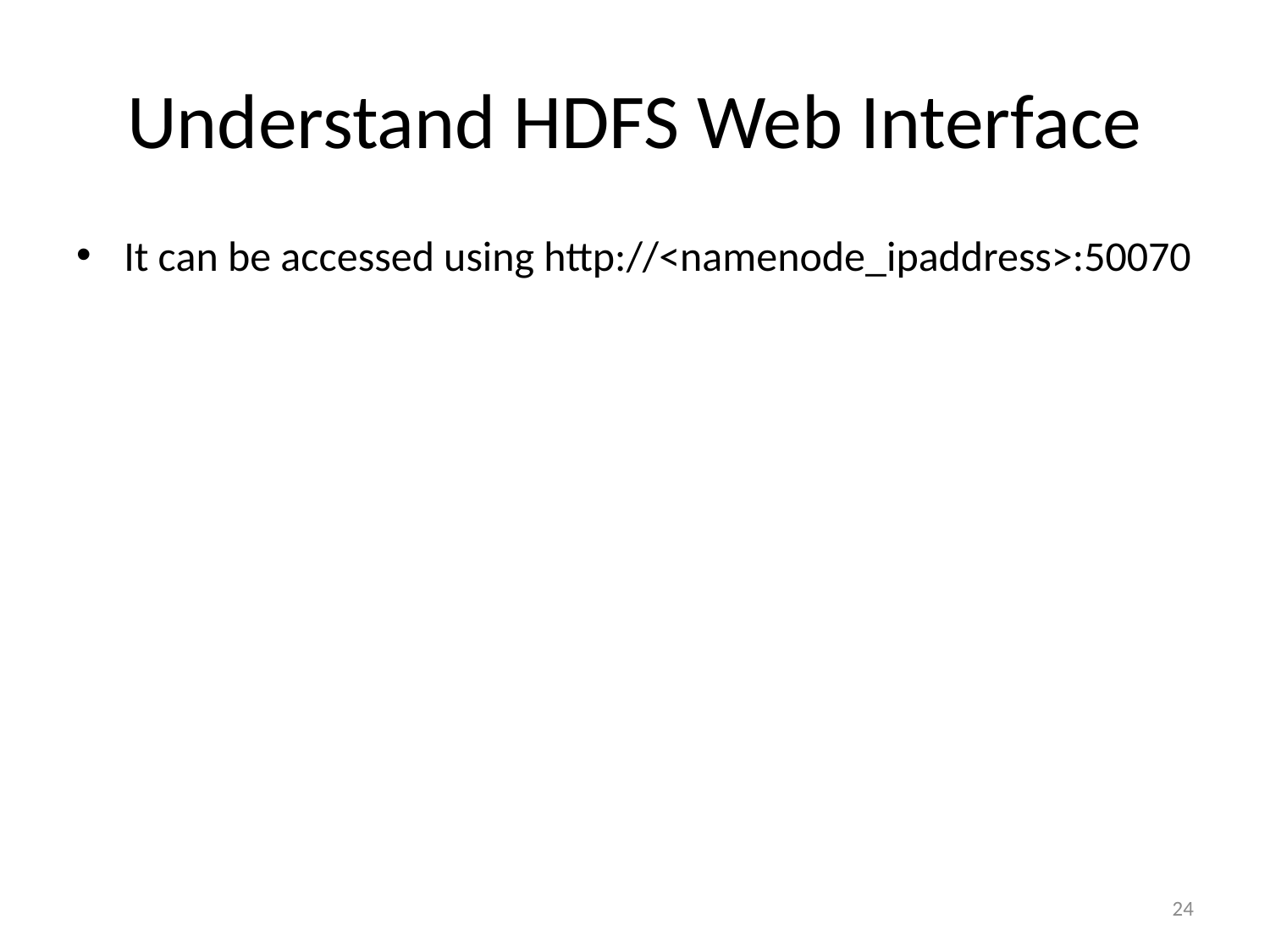

# Understand HDFS Web Interface
It can be accessed using http://<namenode_ipaddress>:50070
24